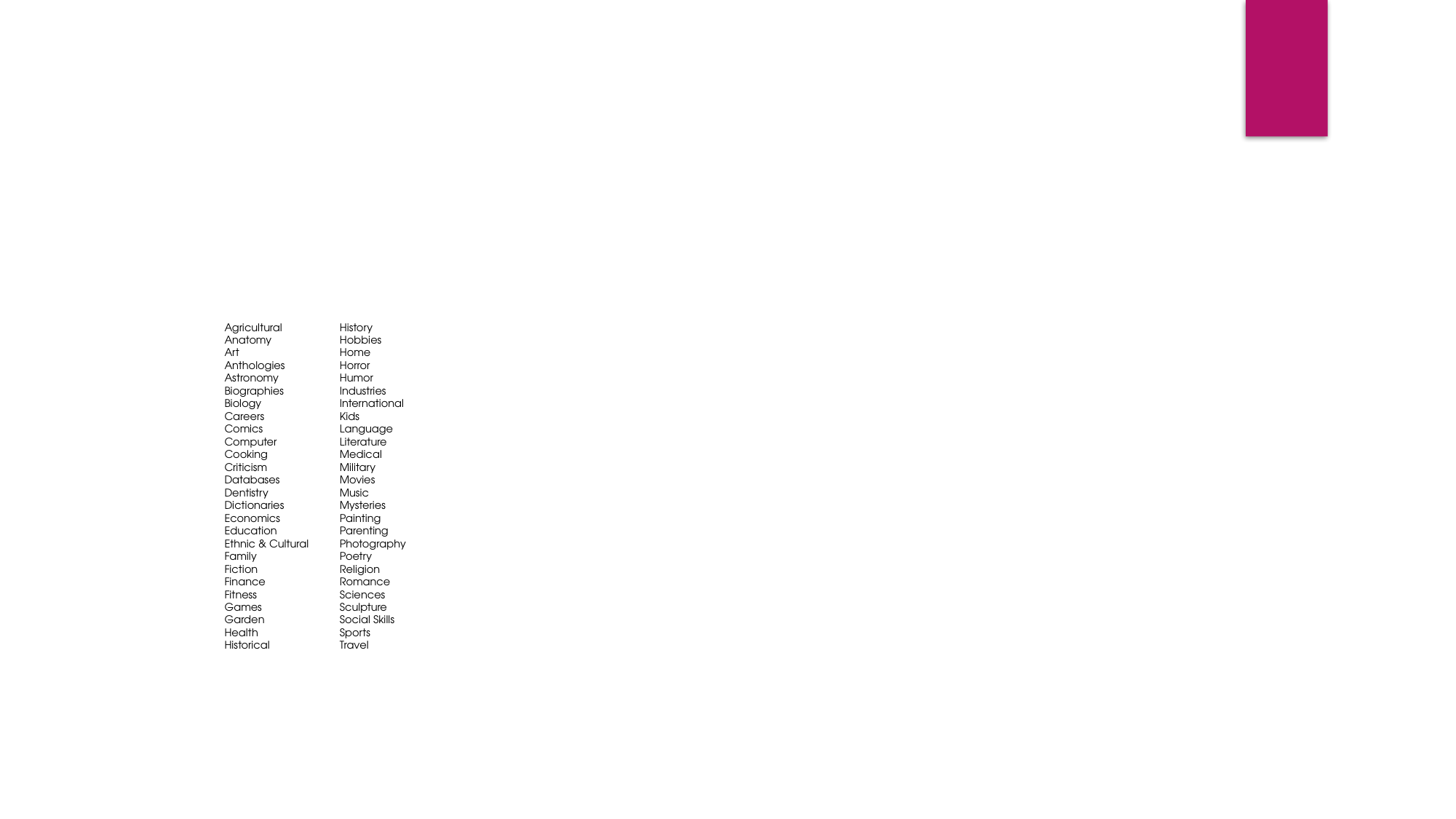

Agricultural
Anatomy
Art
Anthologies
Astronomy
Biographies
Biology
Careers
Comics
Computer
Cooking
Criticism
Databases
Dentistry
Dictionaries
Economics
Education
Ethnic & Cultural
Family
Fiction
Finance
Fitness
Games
Garden
Health
Historical
History
Hobbies
Home
Horror
Humor
Industries
International
Kids
Language
Literature
Medical
Military
Movies
Music
Mysteries
Painting
Parenting
Photography
Poetry
Religion
Romance
Sciences
Sculpture
Social Skills
Sports
Travel